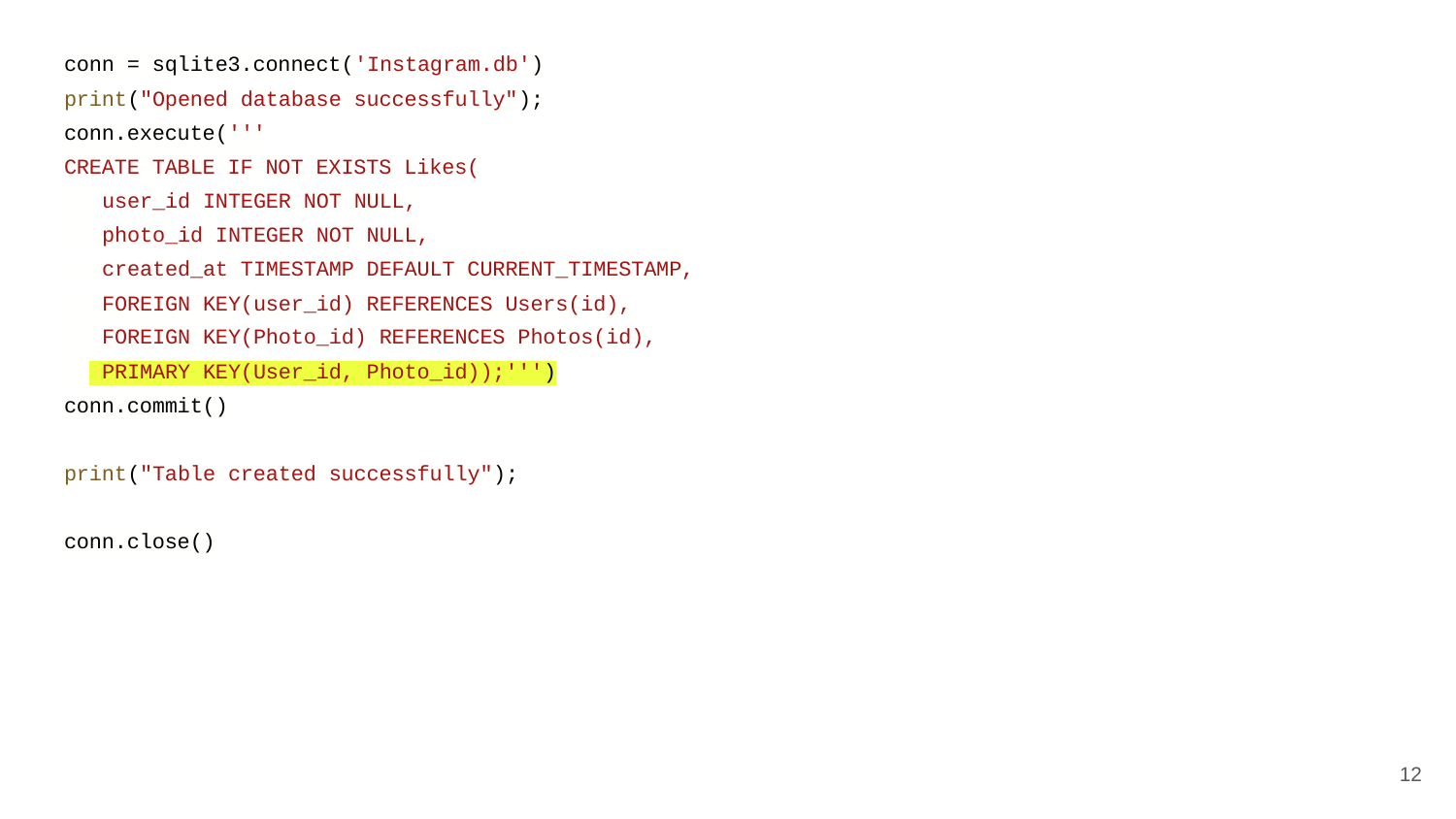

conn = sqlite3.connect('Instagram.db')
print("Opened database successfully");
conn.execute('''
CREATE TABLE IF NOT EXISTS Likes(
   user_id INTEGER NOT NULL,
   photo_id INTEGER NOT NULL,
   created_at TIMESTAMP DEFAULT CURRENT_TIMESTAMP,
   FOREIGN KEY(user_id) REFERENCES Users(id),
   FOREIGN KEY(Photo_id) REFERENCES Photos(id),
   PRIMARY KEY(User_id, Photo_id));''')
conn.commit()

print("Table created successfully");

conn.close()

12